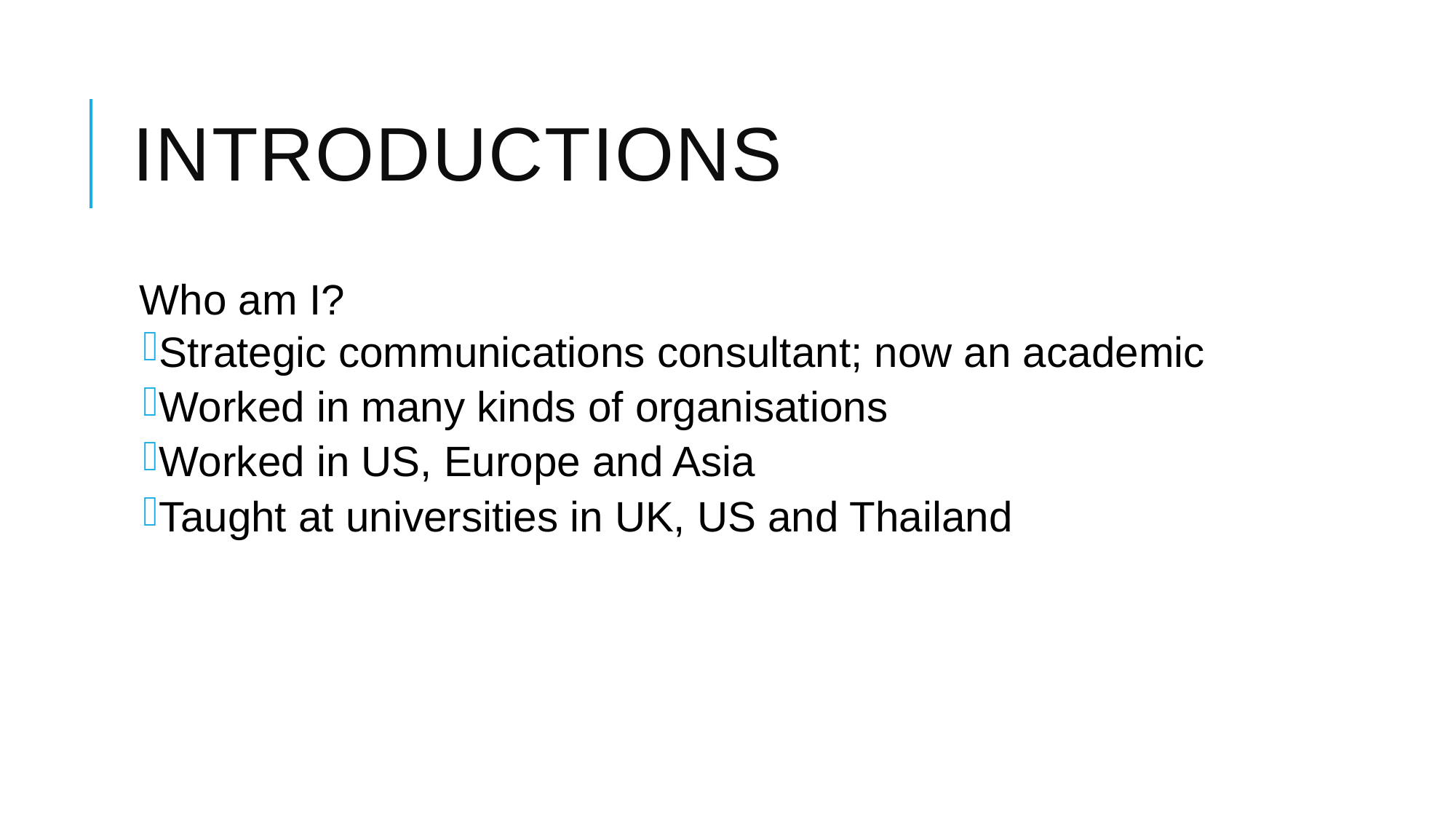

# Introductions
Who am I?
Strategic communications consultant; now an academic
Worked in many kinds of organisations
Worked in US, Europe and Asia
Taught at universities in UK, US and Thailand